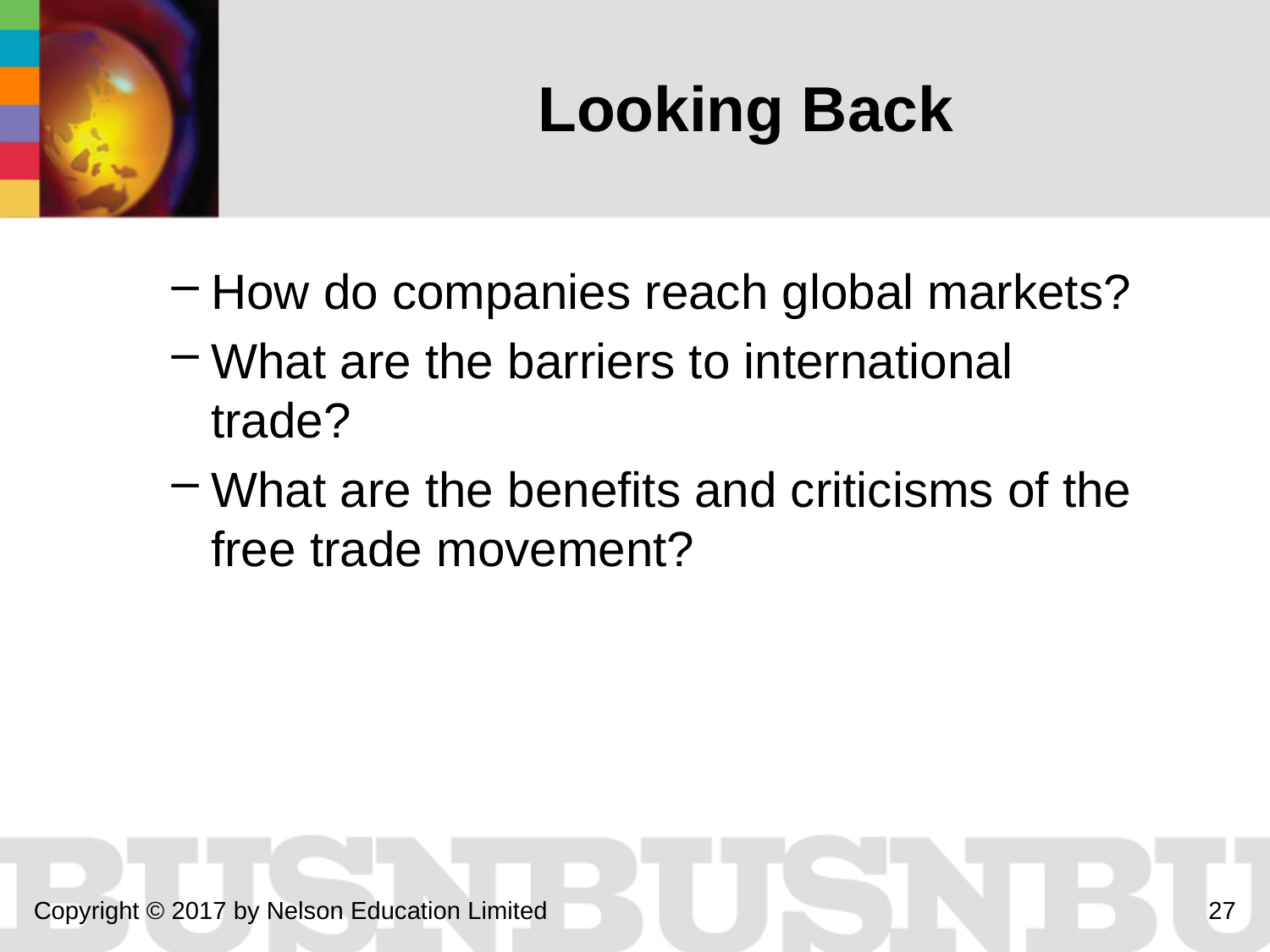

Looking Back
How do companies reach global markets?
What are the barriers to international trade?
What are the benefits and criticisms of the free trade movement?
Copyright © 2017 by Nelson Education Limited
27